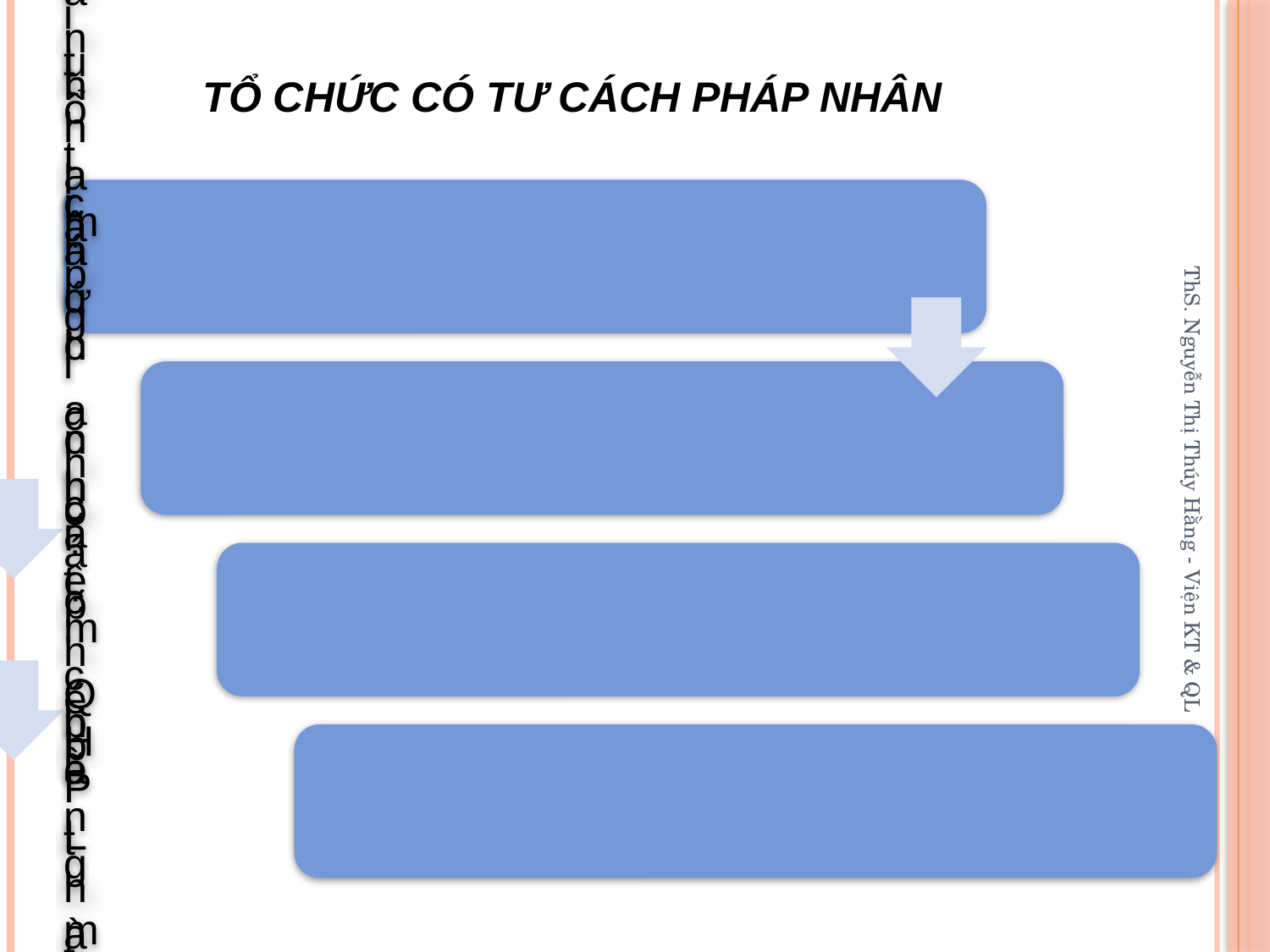

# tổ chức có tư cách pháp nhân

ThS. Nguyễn Thị Thúy Hằng - Viện KT & QL
112